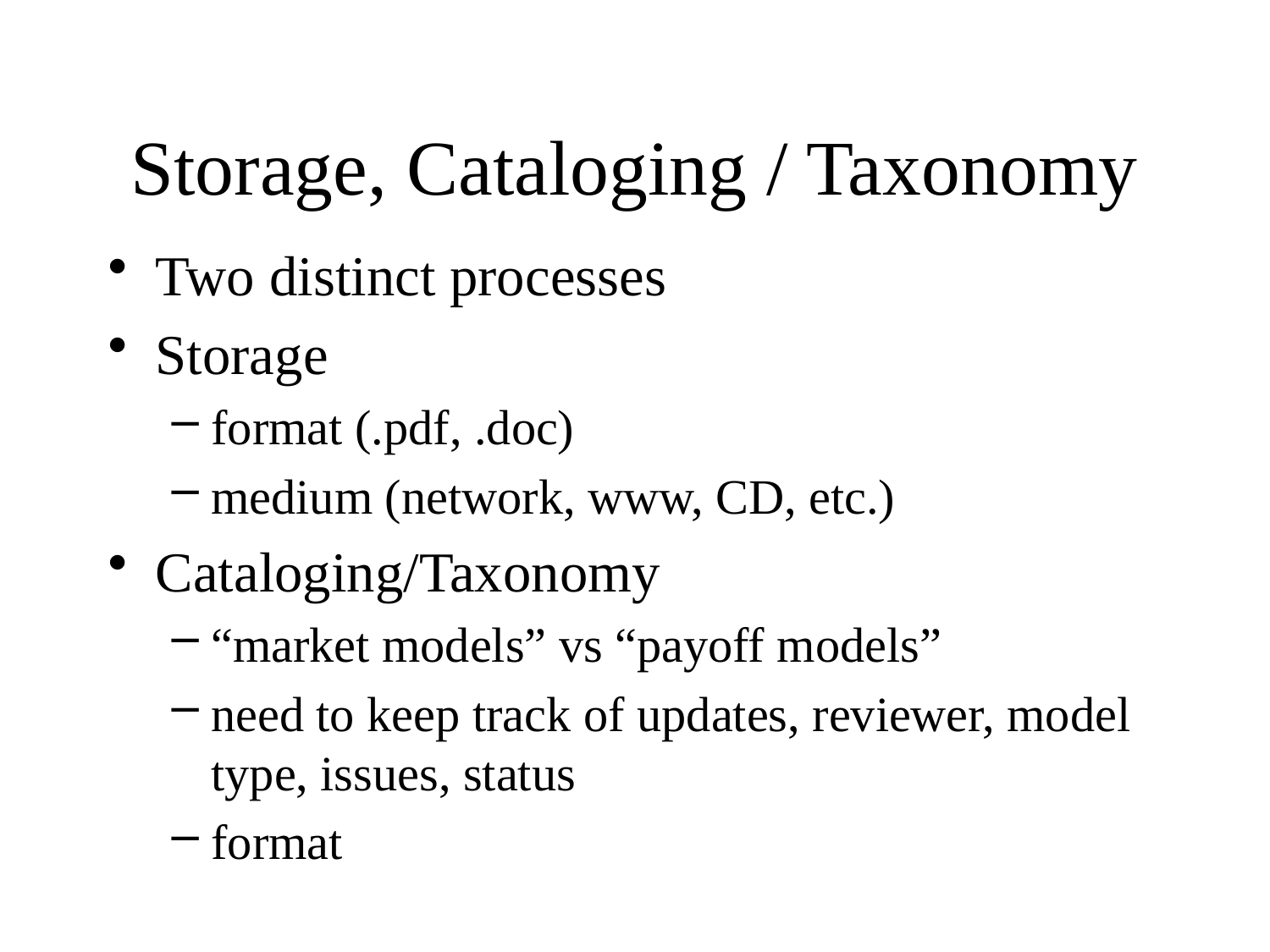

# Storage, Cataloging / Taxonomy
Two distinct processes
Storage
format (.pdf, .doc)
medium (network, www, CD, etc.)
Cataloging/Taxonomy
“market models” vs “payoff models”
need to keep track of updates, reviewer, model type, issues, status
format